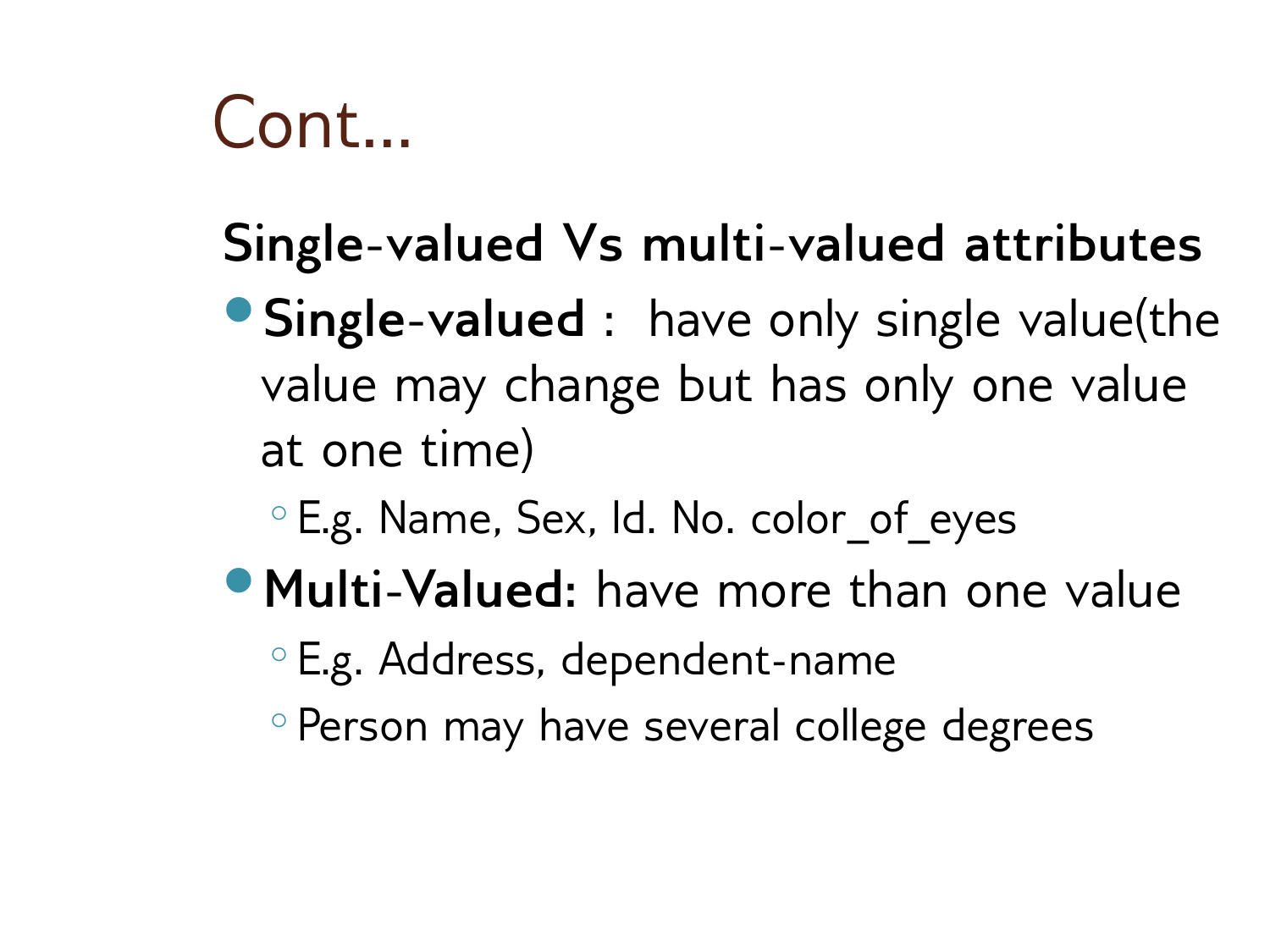

# Cont…
Single-valued Vs multi-valued attributes
Single-valued :  have only single value(the value may change but has only one value at one time)
E.g. Name, Sex, Id. No. color_of_eyes
Multi-Valued: have more than one value
E.g. Address, dependent-name
Person may have several college degrees